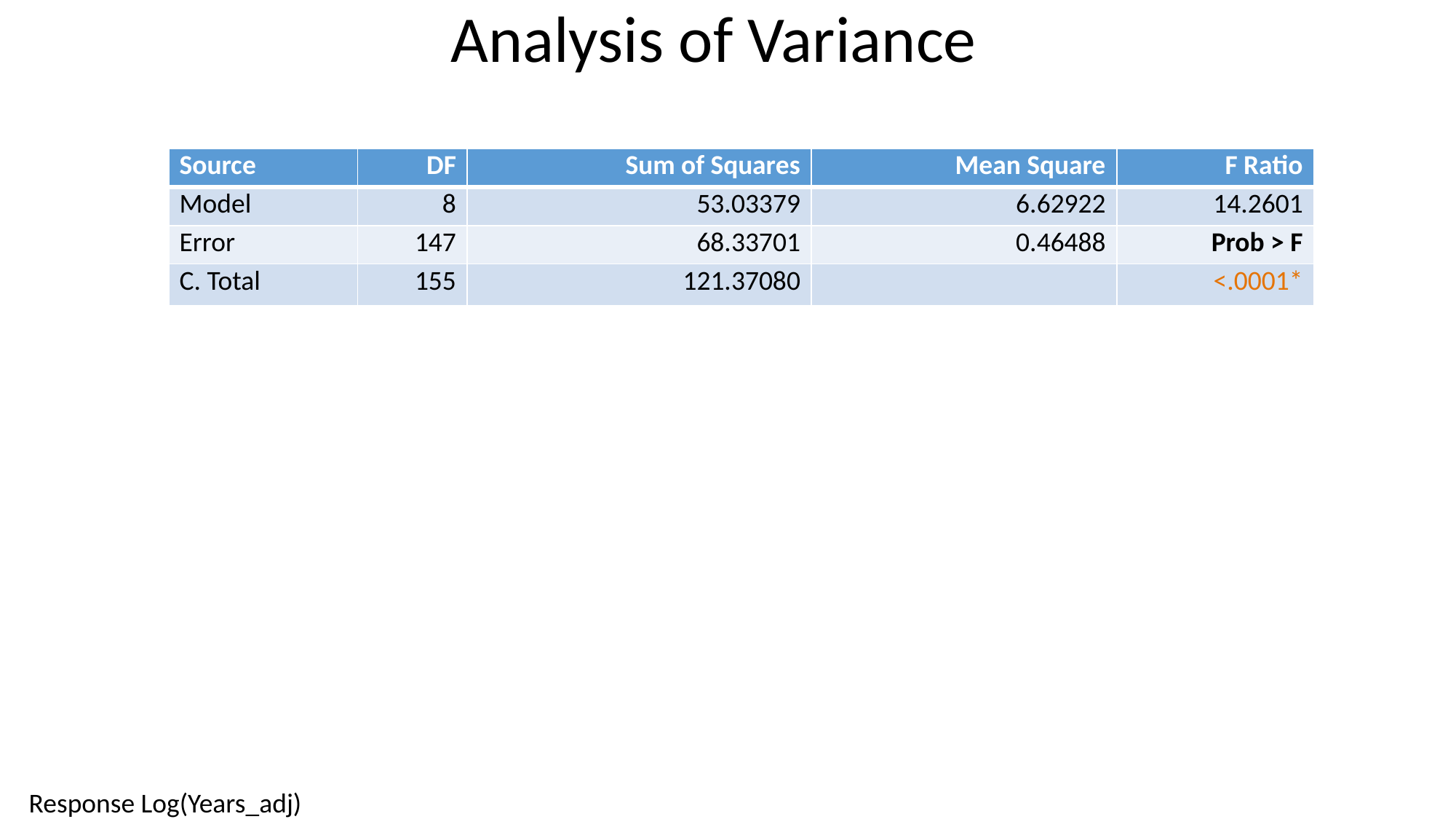

# Analysis of Variance
| Source | DF | Sum of Squares | Mean Square | F Ratio |
| --- | --- | --- | --- | --- |
| Model | 8 | 53.03379 | 6.62922 | 14.2601 |
| Error | 147 | 68.33701 | 0.46488 | Prob > F |
| C. Total | 155 | 121.37080 |  | <.0001\* |
Response Log(Years_adj)